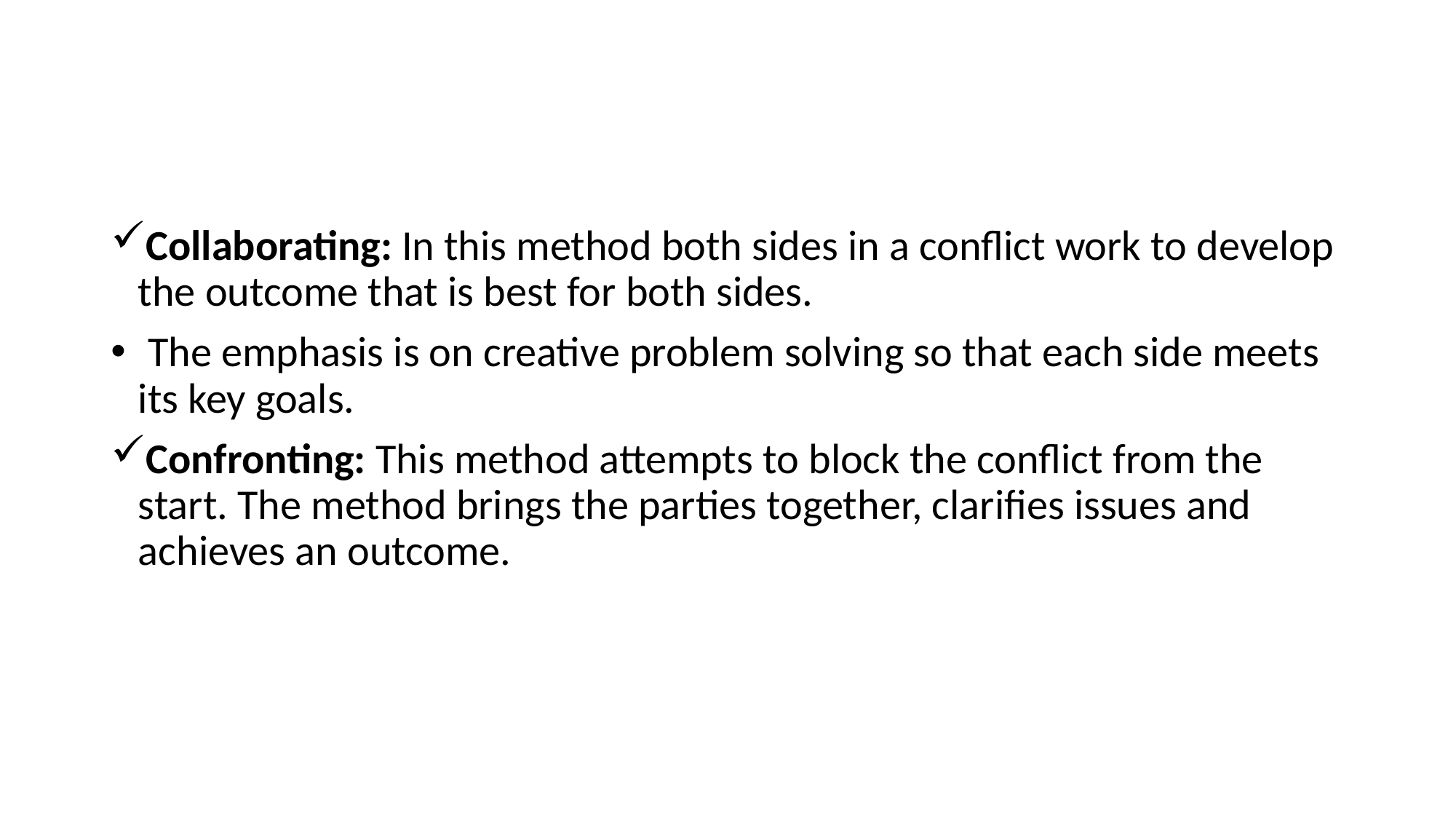

#
Collaborating: In this method both sides in a conflict work to develop the outcome that is best for both sides.
 The emphasis is on creative problem solving so that each side meets its key goals.
Confronting: This method attempts to block the conflict from the start. The method brings the parties together, clarifies issues and achieves an outcome.